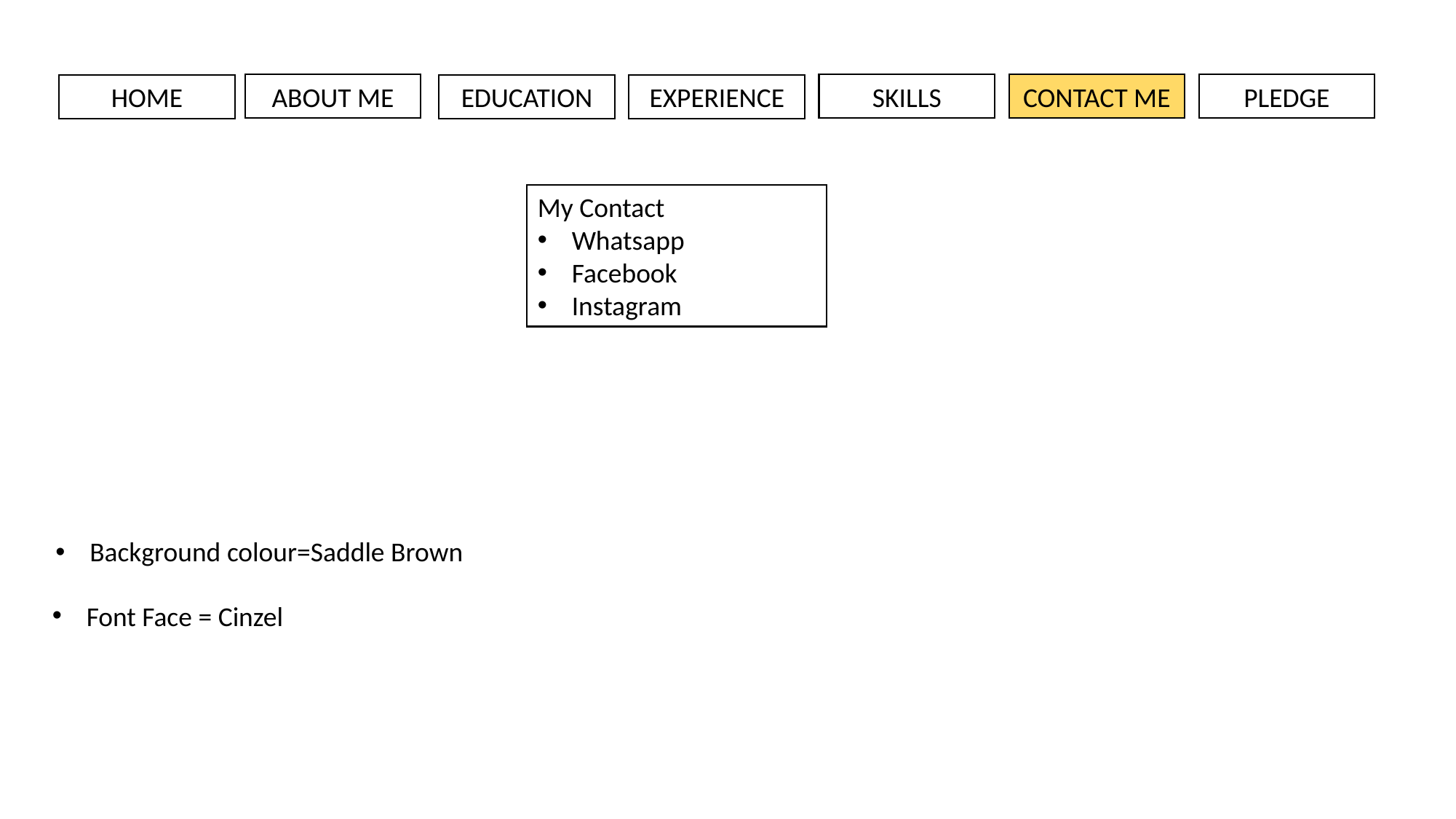

ABOUT ME
SKILLS
CONTACT ME
PLEDGE
HOME
EDUCATION
EXPERIENCE
My Contact
Whatsapp
Facebook
Instagram
Background colour=Saddle Brown
Font Face = Cinzel